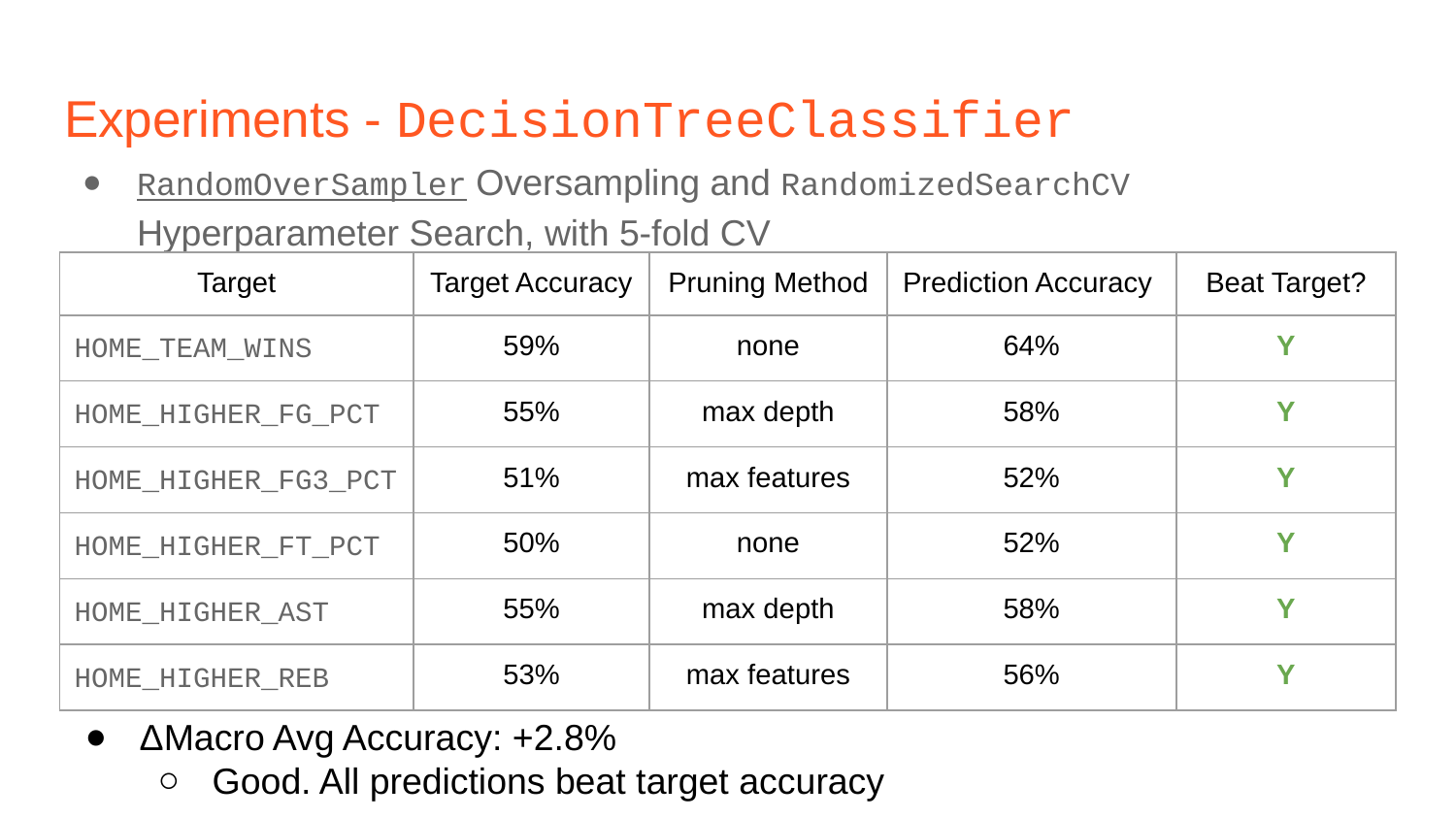

# Experiments - DecisionTreeClassifier
RandomOverSampler Oversampling and RandomizedSearchCV Hyperparameter Search, with 5-fold CV

| Target | Target Accuracy | Pruning Method | Prediction Accuracy | Beat Target? |
| --- | --- | --- | --- | --- |
| HOME\_TEAM\_WINS | 59% | none | 64% | Y |
| HOME\_HIGHER\_FG\_PCT | 55% | max depth | 58% | Y |
| HOME\_HIGHER\_FG3\_PCT | 51% | max features | 52% | Y |
| HOME\_HIGHER\_FT\_PCT | 50% | none | 52% | Y |
| HOME\_HIGHER\_AST | 55% | max depth | 58% | Y |
| HOME\_HIGHER\_REB | 53% | max features | 56% | Y |
ΔMacro Avg Accuracy: +2.8%
Good. All predictions beat target accuracy